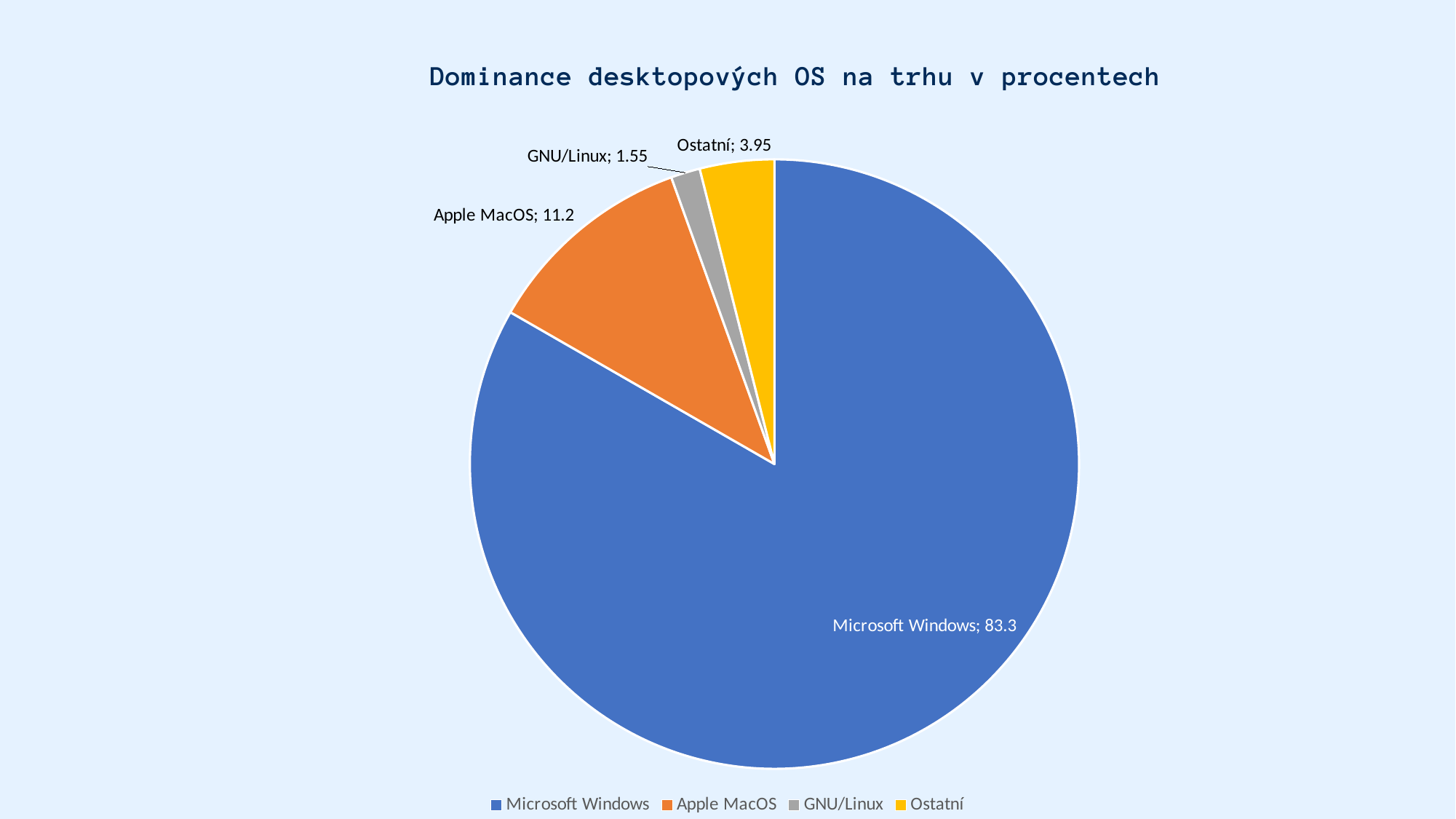

### Chart: Dominance desktopových OS na trhu v procentech

| Category | Prodej |
|---|---|
| Microsoft Windows | 83.3 |
| Apple MacOS | 11.2 |
| GNU/Linux | 1.55 |
| Ostatní | 3.95 |